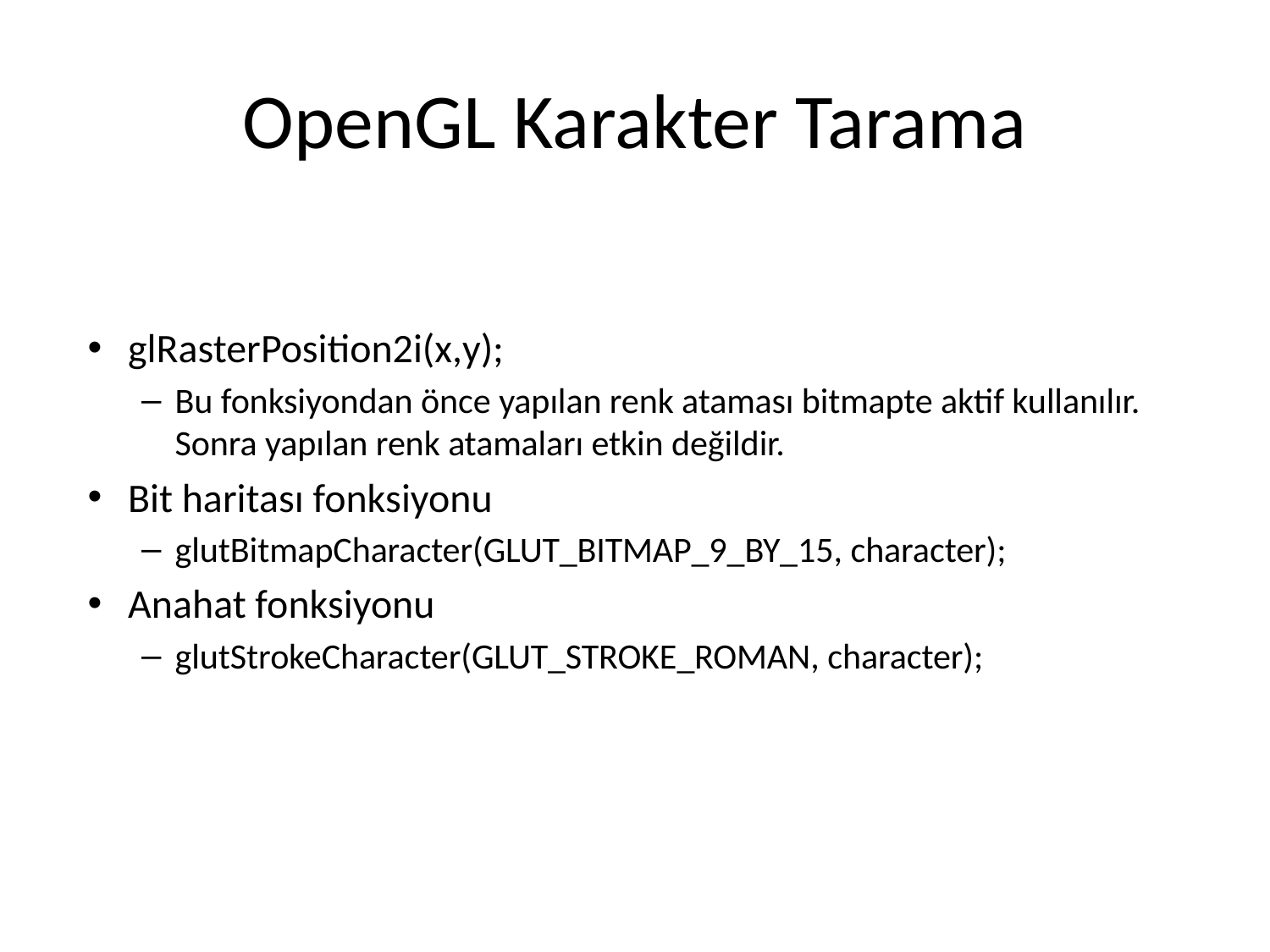

# OpenGL Karakter Tarama
glRasterPosition2i(x,y);
Bu fonksiyondan önce yapılan renk ataması bitmapte aktif kullanılır. Sonra yapılan renk atamaları etkin değildir.
Bit haritası fonksiyonu
glutBitmapCharacter(GLUT_BITMAP_9_BY_15, character);
Anahat fonksiyonu
glutStrokeCharacter(GLUT_STROKE_ROMAN, character);